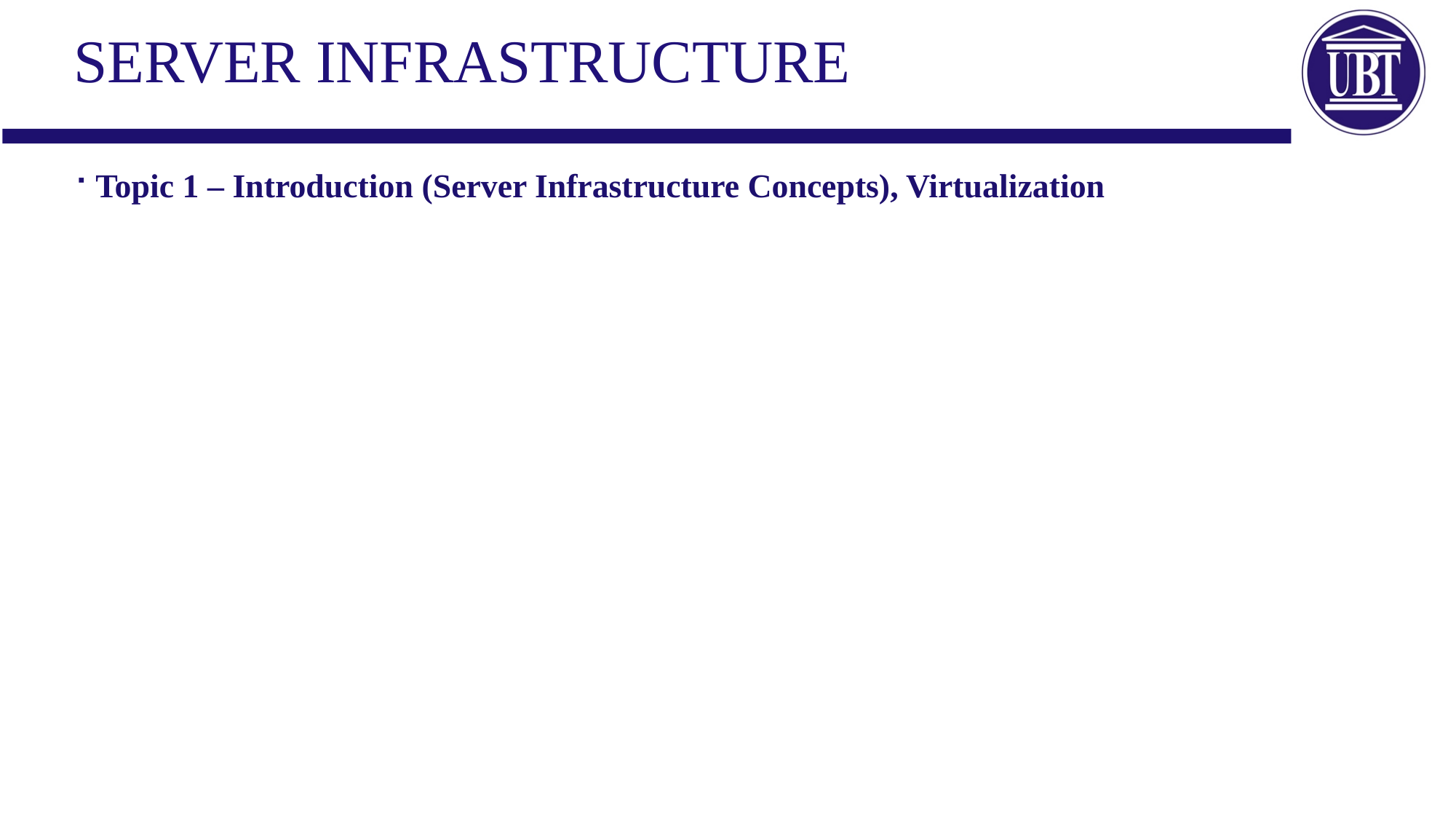

# server infrastructure
Topic 1 – Introduction (Server Infrastructure Concepts), Virtualization